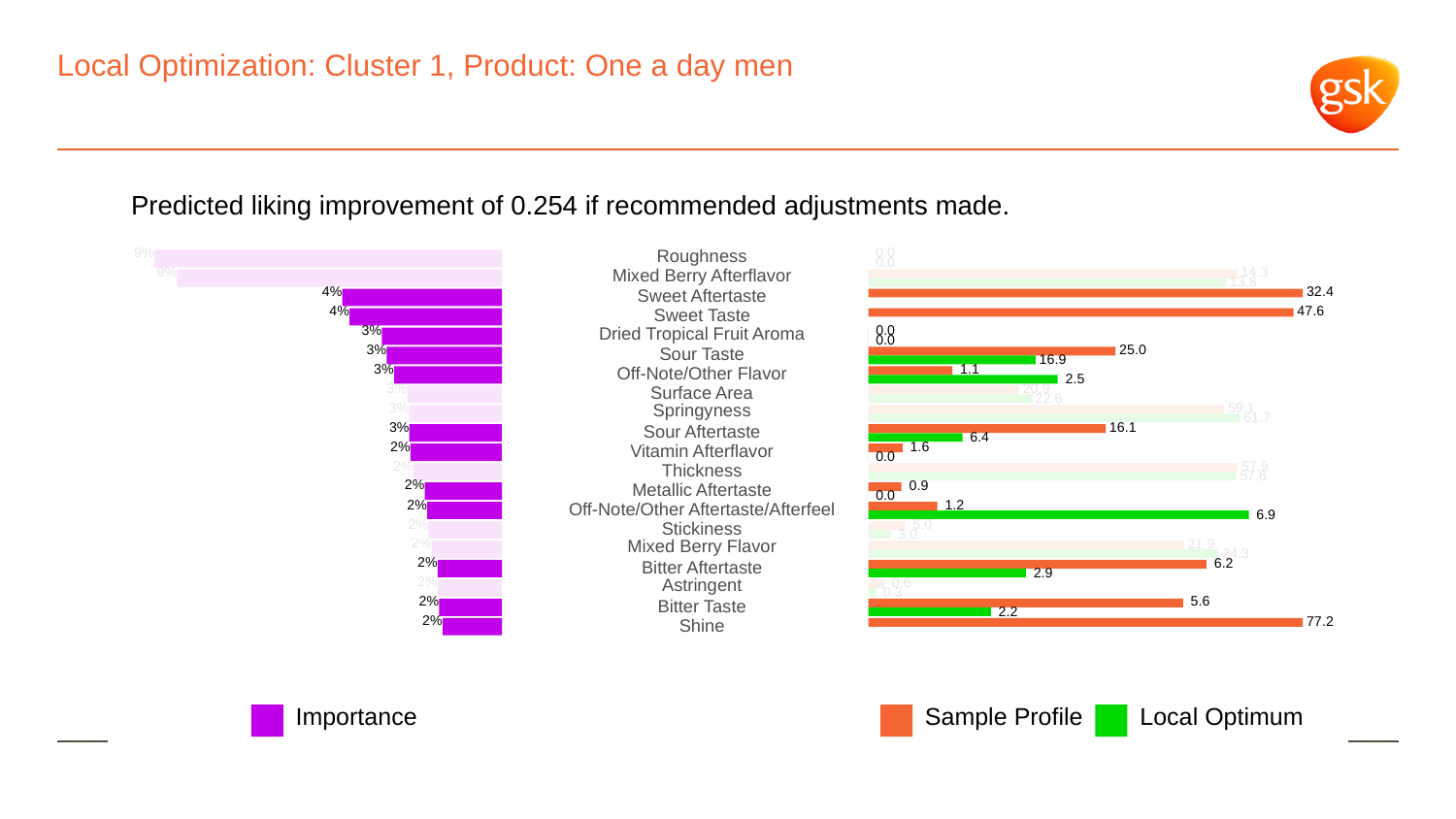

# Local Optimization: Cluster 1, Product: One a day men

Predicted liking improvement of 0.254 if recommended adjustments made.

9%
Roughness
  0.0

  0.0

9%
Mixed Berry Afterflavor
 14.3

 13.8

4%
 32.4

Sweet Aftertaste
4%
 47.6

Sweet Taste
3%
  0.0
Dried Tropical Fruit Aroma

  0.0

3%
 25.0

Sour Taste
 16.9

3%
  1.1

Off-Note/Other Flavor
  2.5

3%
 20.9

Surface Area
 22.6

3%
Springyness
 59.1

 61.7

3%
 16.1

Sour Aftertaste
  6.4

2%
  1.6

Vitamin Afterflavor
  0.0

2%
 57.9

Thickness
 57.6

2%
  0.9

Metallic Aftertaste
  0.0

2%
  1.2

Off-Note/Other Aftertaste/Afterfeel
  6.9

2%
  5.0

Stickiness
  3.0

2%
Mixed Berry Flavor
 21.9

 24.3

2%
  6.2

Bitter Aftertaste
  2.9

2%
Astringent
  0.6

  0.3

2%
  5.6

Bitter Taste
  2.2

2%
 77.2

Shine

Local Optimum
Sample Profile
Importance